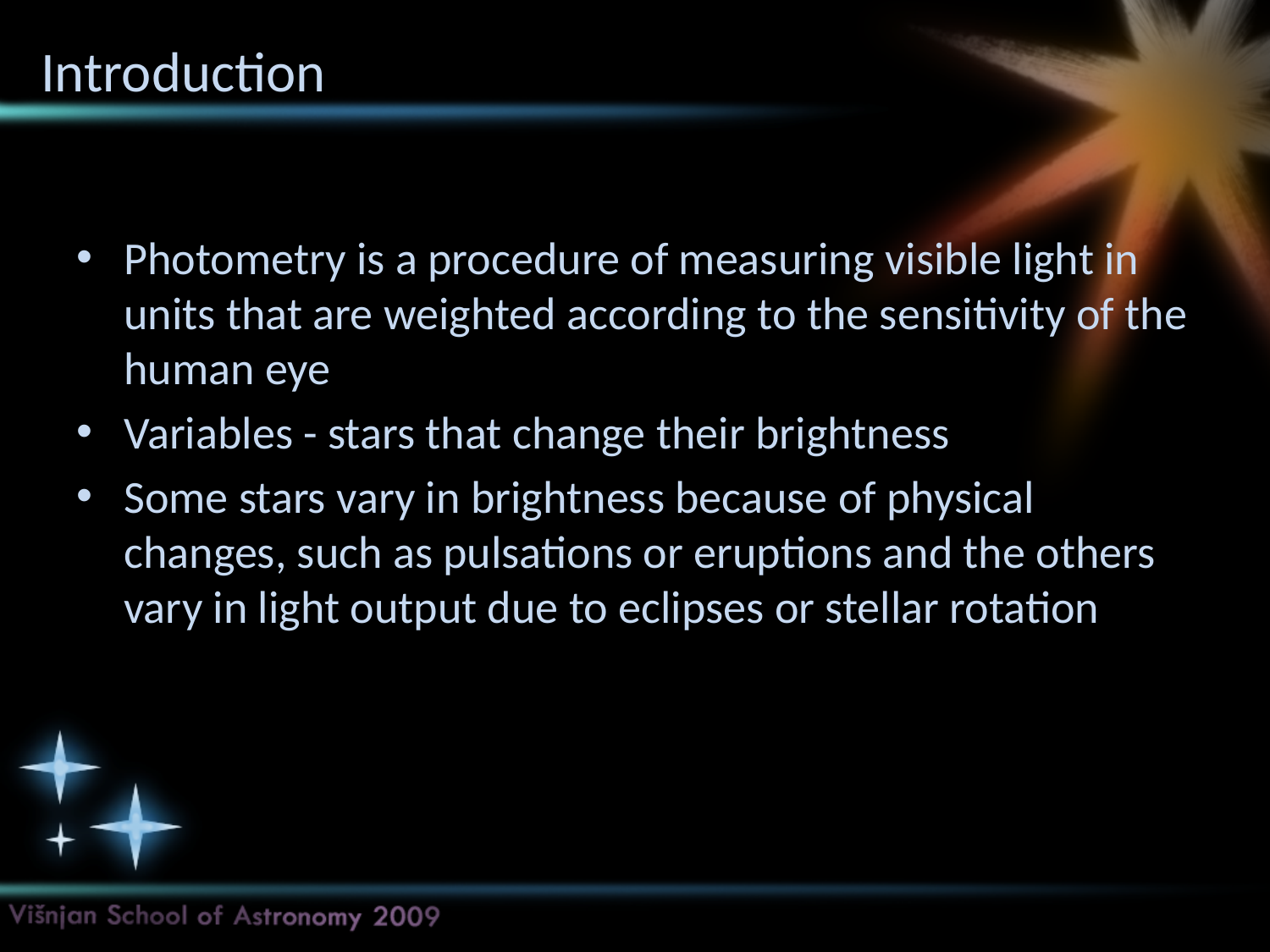

# Introduction
Photometry is a procedure of measuring visible light in units that are weighted according to the sensitivity of the human eye
Variables - stars that change their brightness
Some stars vary in brightness because of physical changes, such as pulsations or eruptions and the others vary in light output due to eclipses or stellar rotation